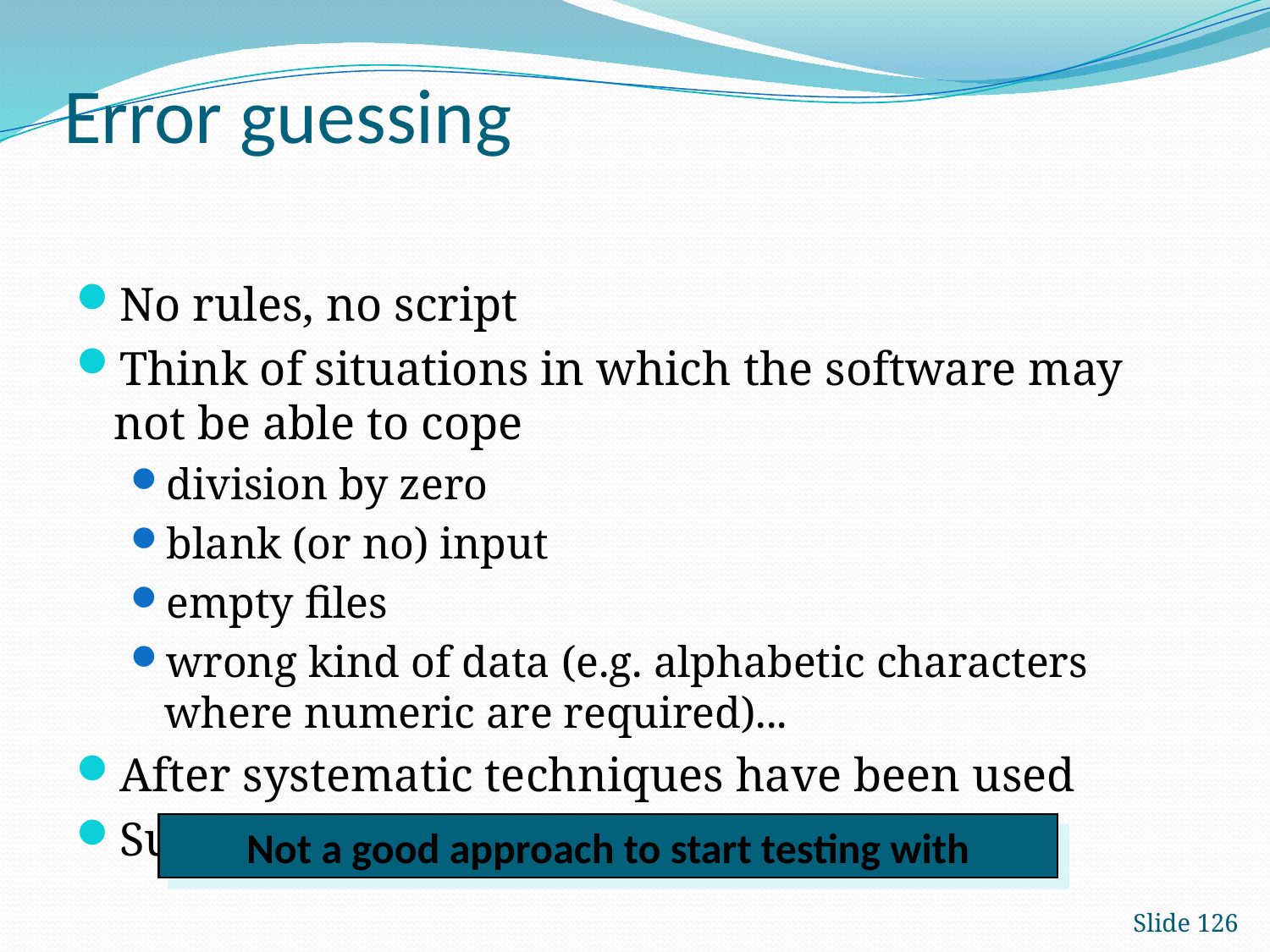

# Error guessing
No rules, no script
Think of situations in which the software may not be able to cope
division by zero
blank (or no) input
empty files
wrong kind of data (e.g. alphabetic characters where numeric are required)...
After systematic techniques have been used
Supplements systematic techniques

Not a good approach to start testing with
Slide 126